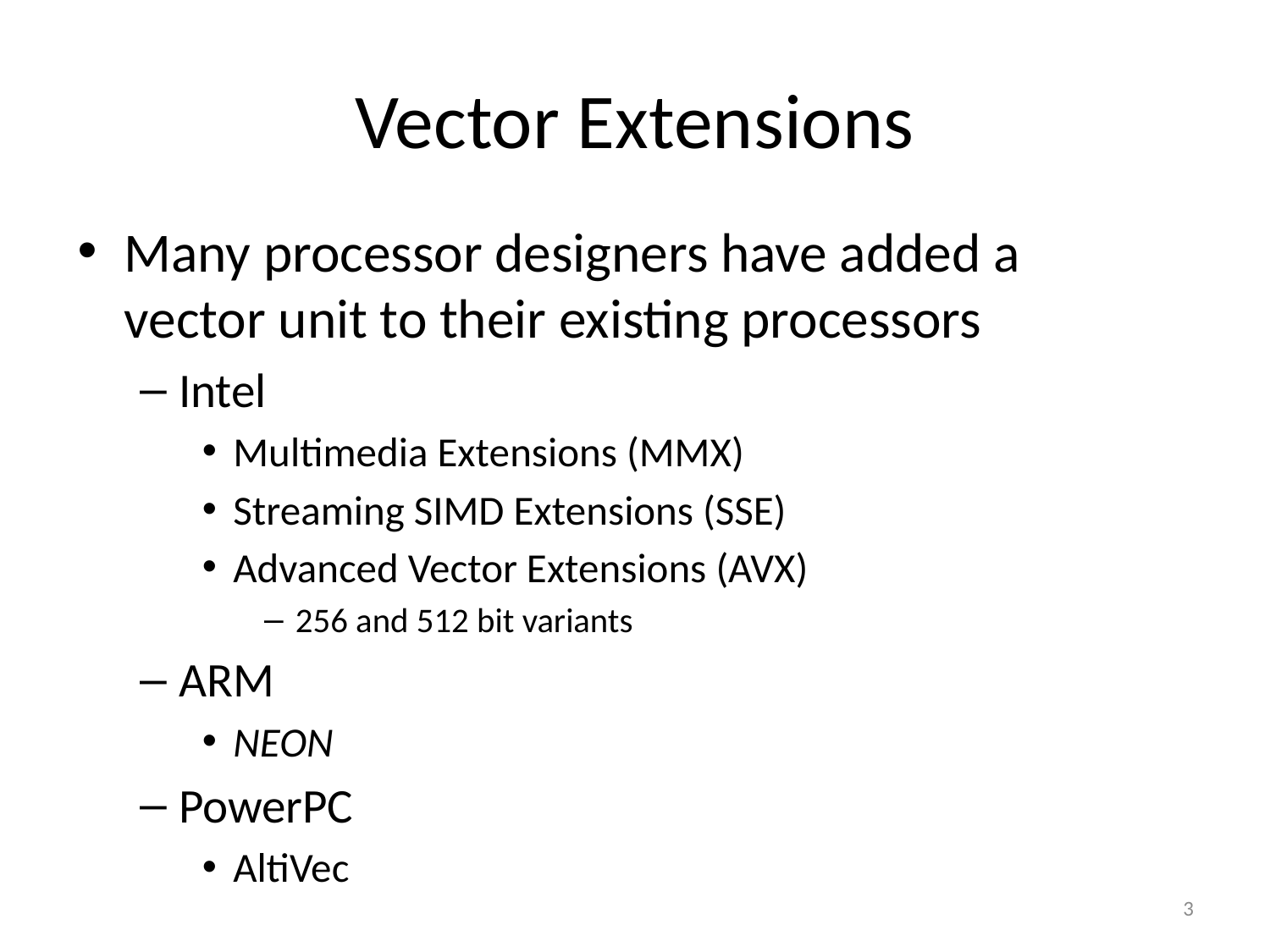

# Vector Extensions
Many processor designers have added a vector unit to their existing processors
Intel
Multimedia Extensions (MMX)
Streaming SIMD Extensions (SSE)
Advanced Vector Extensions (AVX)
256 and 512 bit variants
ARM
NEON
PowerPC
AltiVec
3